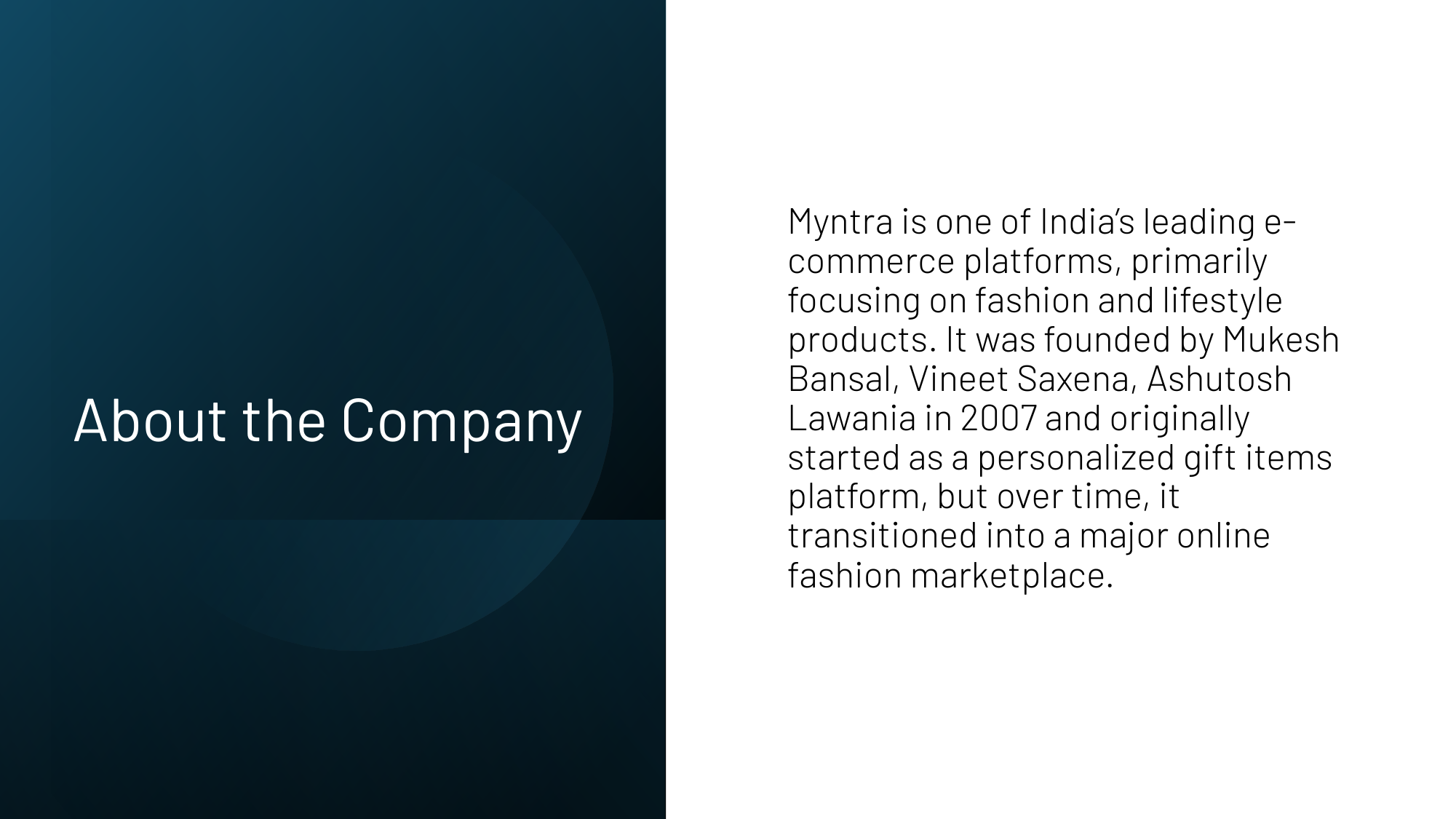

Myntra is one of India’s leading e-commerce platforms, primarily focusing on fashion and lifestyle products. It was founded by Mukesh Bansal, Vineet Saxena, Ashutosh Lawania in 2007 and originally started as a personalized gift items platform, but over time, it transitioned into a major online fashion marketplace.

# About the Company